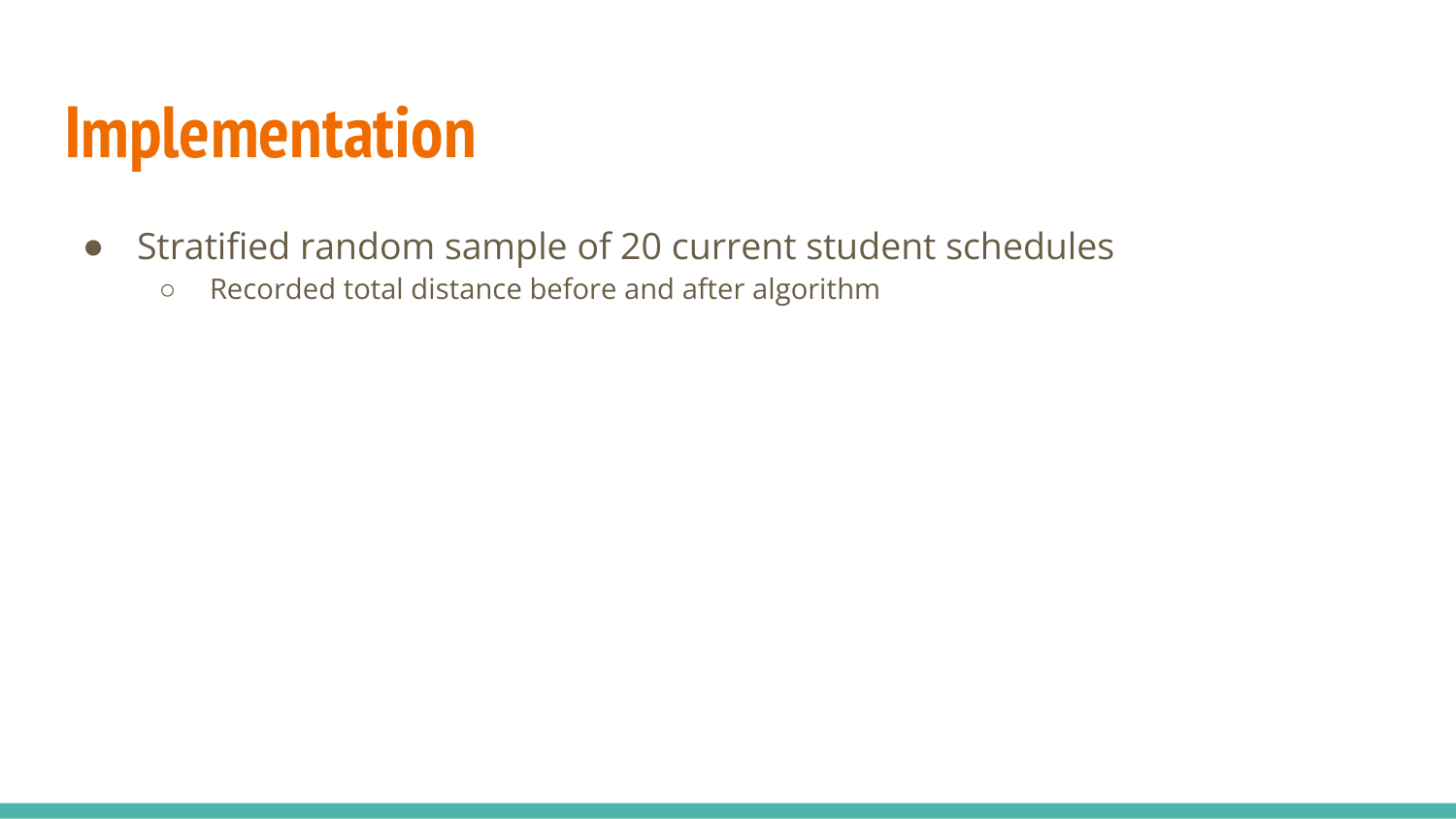

# Implementation
Stratified random sample of 20 current student schedules
Recorded total distance before and after algorithm